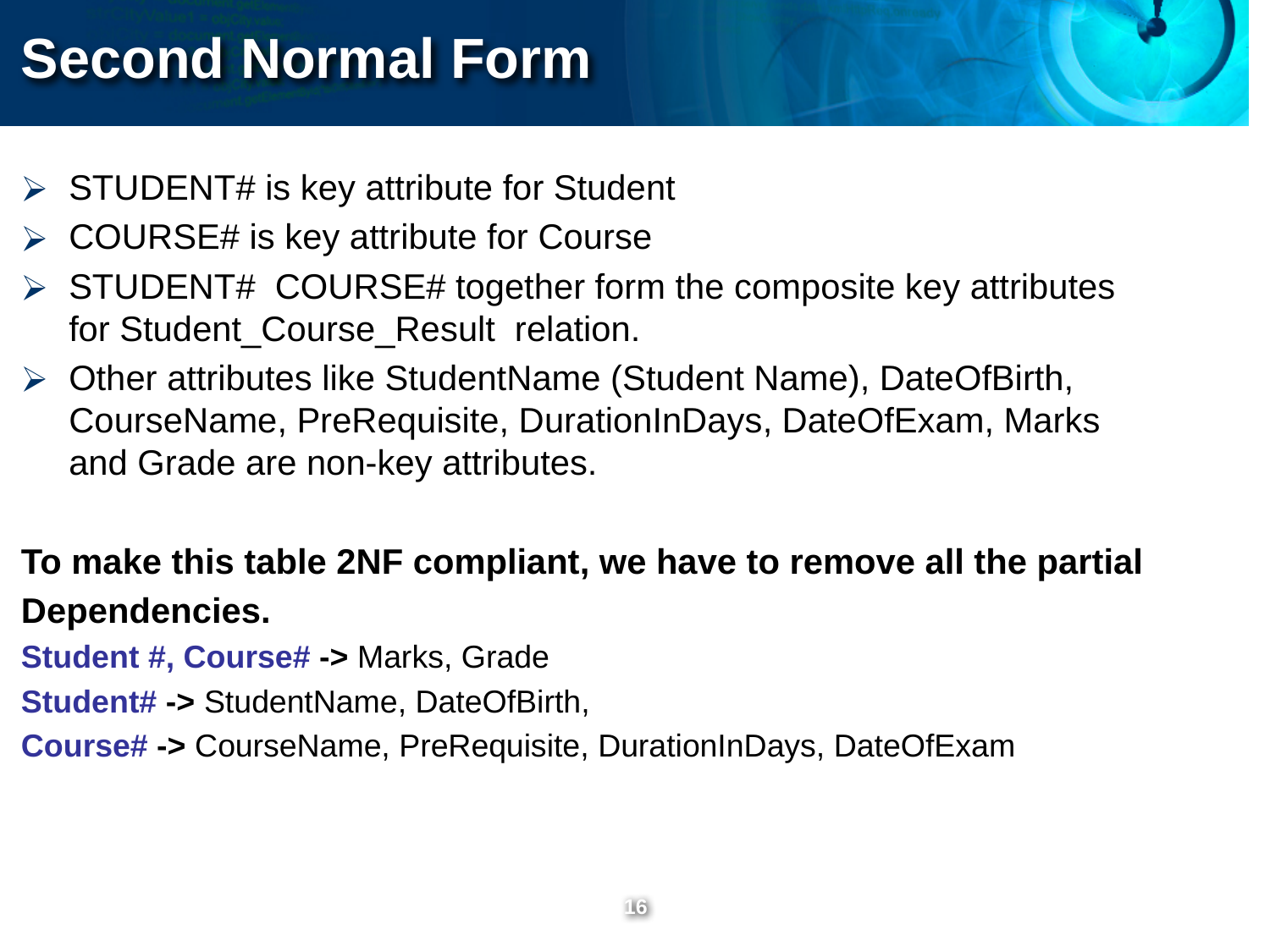

Second Normal Form
STUDENT# is key attribute for Student
COURSE# is key attribute for Course
STUDENT#  COURSE# together form the composite key attributes for Student_Course_Result  relation.
Other attributes like StudentName (Student Name), DateOfBirth, CourseName, PreRequisite, DurationInDays, DateOfExam, Marks and Grade are non-key attributes.

To make this table 2NF compliant, we have to remove all the partial
Dependencies.
Student #, Course# -> Marks, Grade
Student# -> StudentName, DateOfBirth,
Course# -> CourseName, PreRequisite, DurationInDays, DateOfExam
16